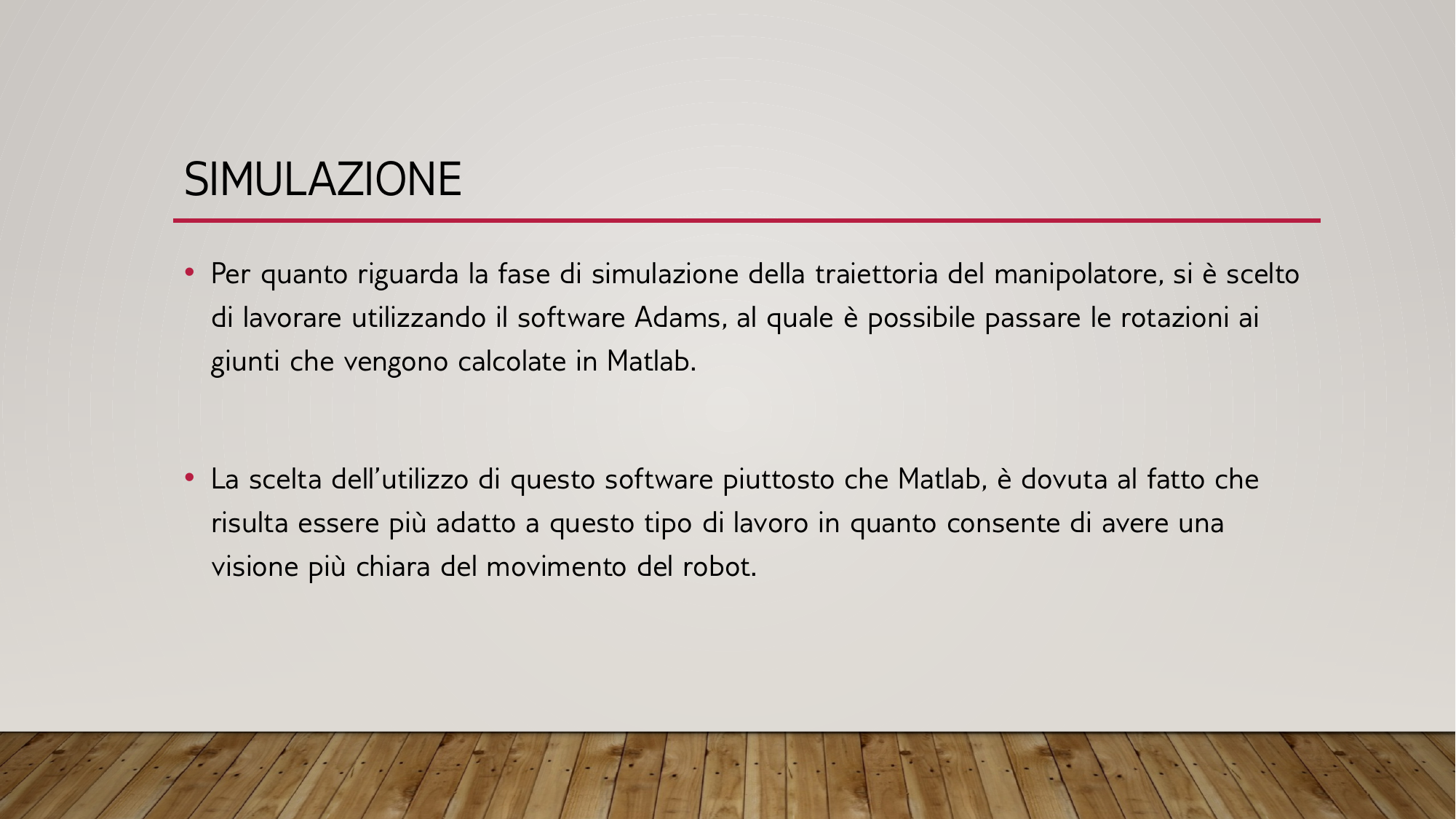

# Simulazione
Per quanto riguarda la fase di simulazione della traiettoria del manipolatore, si è scelto di lavorare utilizzando il software Adams, al quale è possibile passare le rotazioni ai giunti che vengono calcolate in Matlab.

La scelta dell’utilizzo di questo software piuttosto che Matlab, è dovuta al fatto che risulta essere più adatto a questo tipo di lavoro in quanto consente di avere una visione più chiara del movimento del robot.